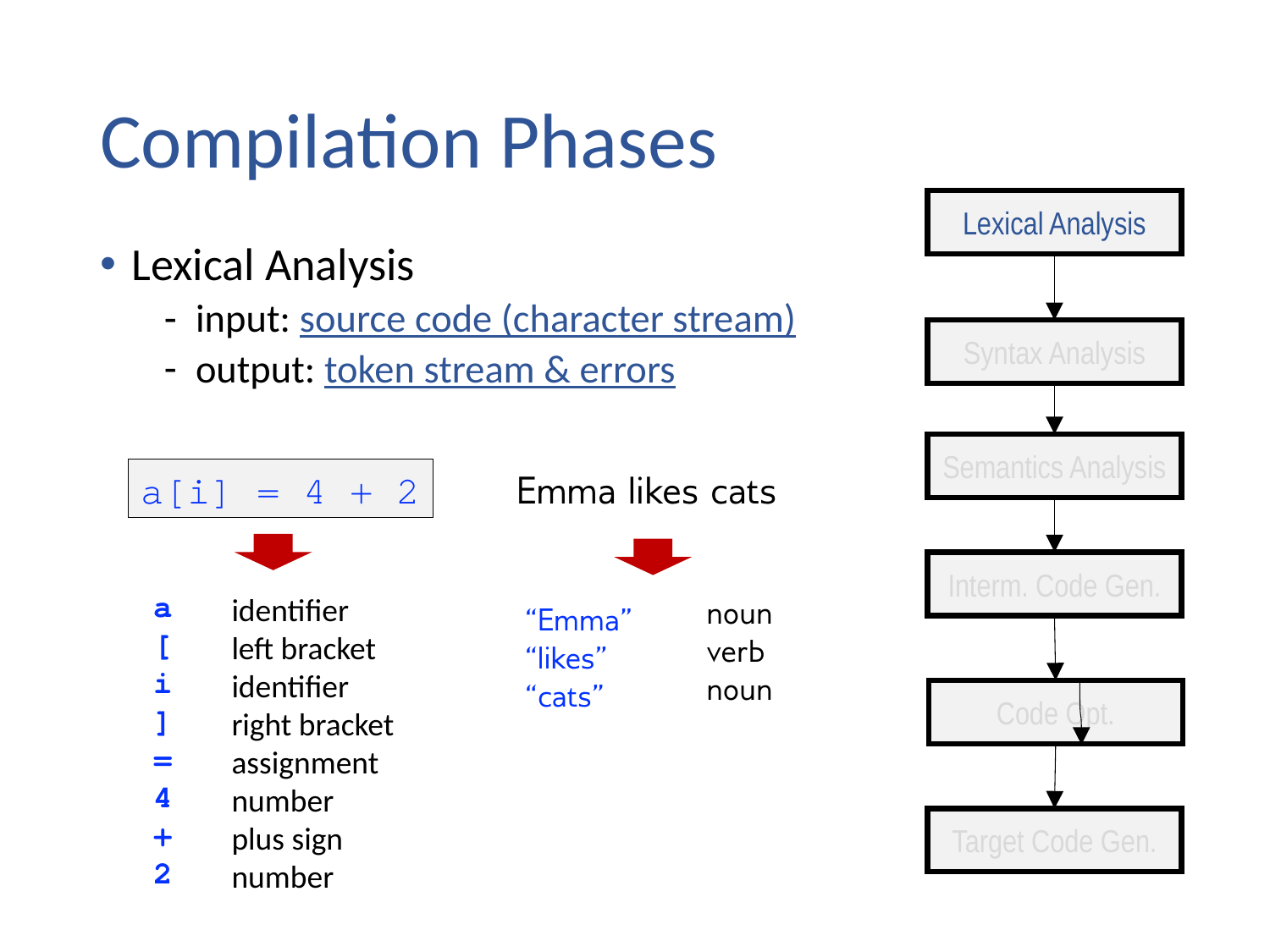

# Compilation Phases
Lexical Analysis
Lexical Analysis
input: source code (character stream)
output: token stream & errors
Syntax Analysis
Semantics Analysis
a[i] = 4 + 2
Emma likes cats

Interm. Code Gen.
a
[
i
]
=
4
+
2
identifier
left bracket
identifier
right bracket
assignment
number
plus sign
number
noun
verb
noun
“Emma”
“likes”
“cats”
Code Opt.
Target Code Gen.